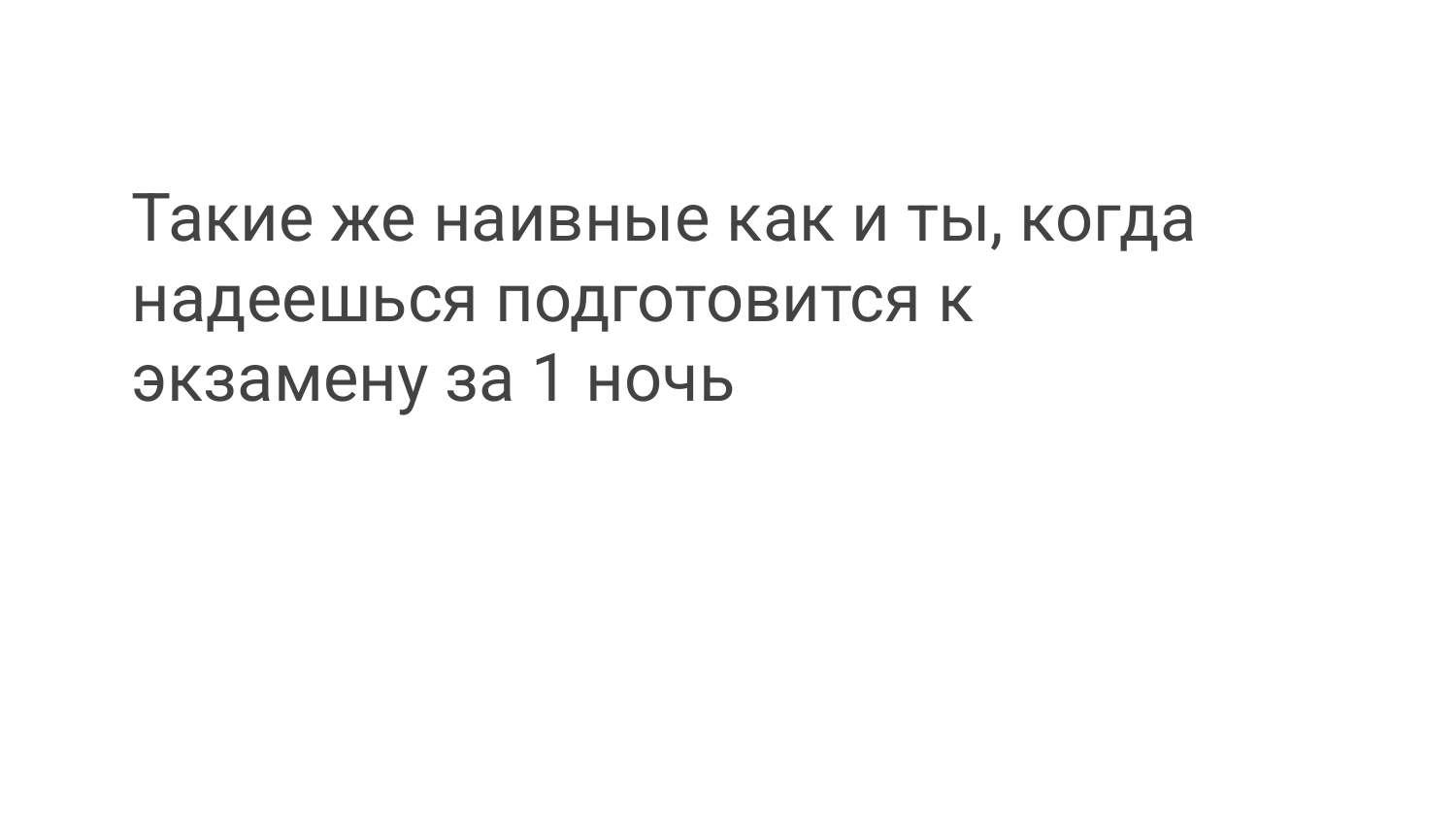

Такие же наивные как и ты, когда надеешься подготовится к экзамену за 1 ночь